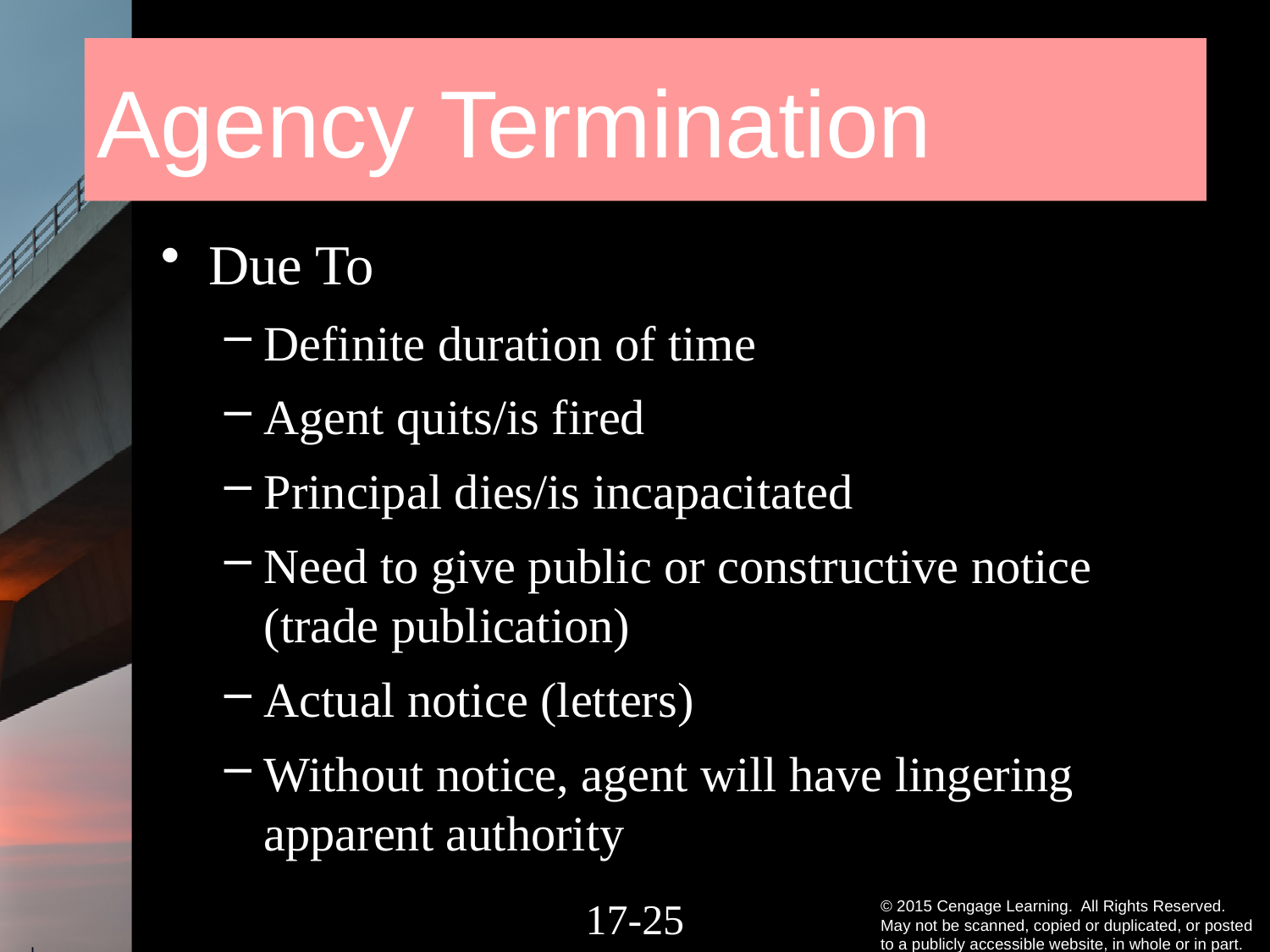

# Agency Termination
Due To
Definite duration of time
Agent quits/is fired
Principal dies/is incapacitated
Need to give public or constructive notice (trade publication)
Actual notice (letters)
Without notice, agent will have lingering apparent authority
17-25